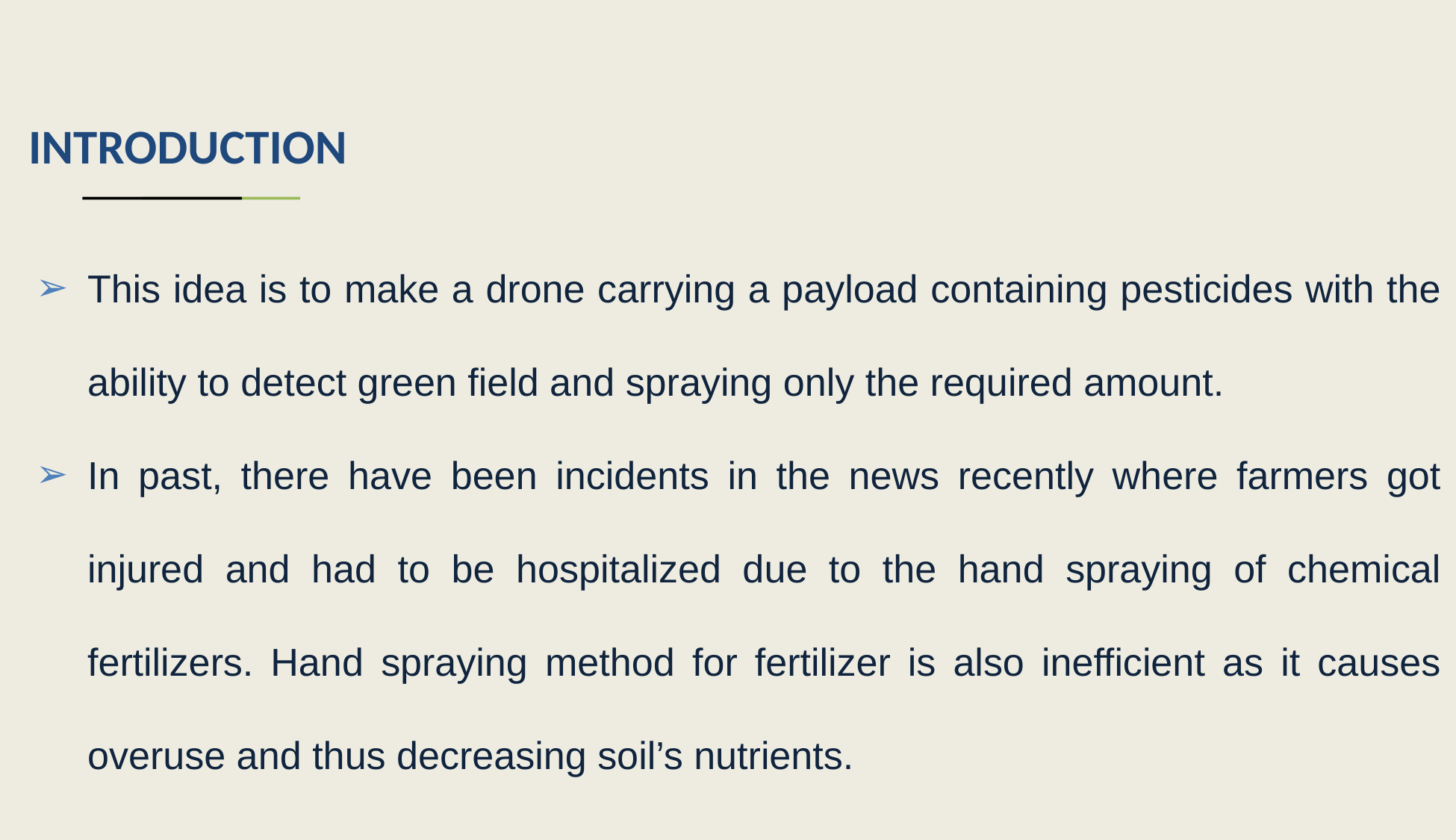

# INTRODUCTION
This idea is to make a drone carrying a payload containing pesticides with the ability to detect green field and spraying only the required amount.
In past, there have been incidents in the news recently where farmers got injured and had to be hospitalized due to the hand spraying of chemical fertilizers. Hand spraying method for fertilizer is also inefficient as it causes overuse and thus decreasing soil’s nutrients.